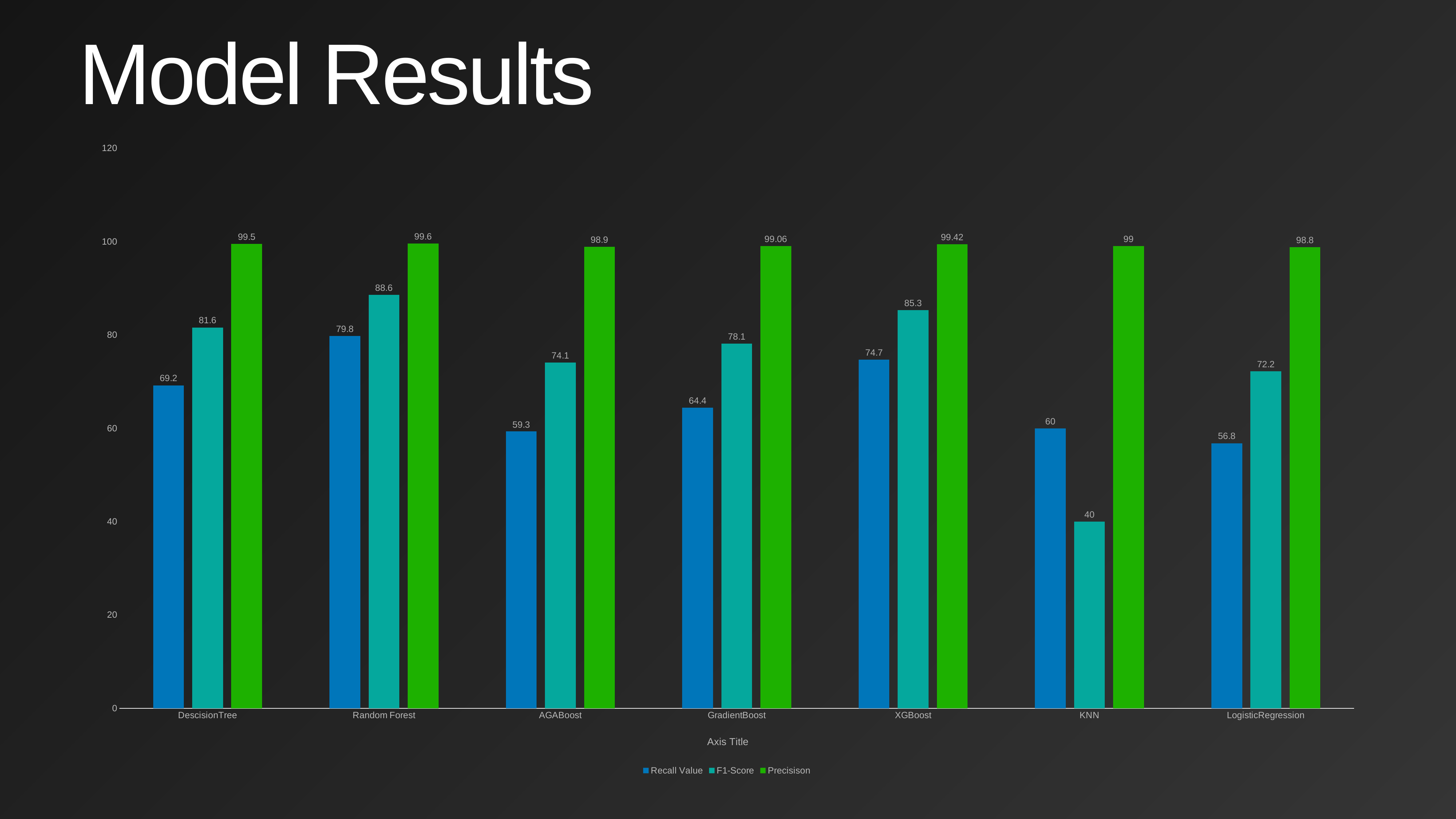

# Model Results

### Chart

| Category | Recall Value | F1-Score | Precisison  |
|---|---|---|---|
| DescisionTree | 69.2 | 81.6 | 99.5 |
| Random Forest | 79.8 | 88.6 | 99.6 |
| AGABoost | 59.3 | 74.1 | 98.9 |
| GradientBoost | 64.4 | 78.1 | 99.06 |
| XGBoost | 74.7 | 85.3 | 99.42 |
| KNN | 60.0 | 40.0 | 99.0 |
| LogisticRegression | 56.8 | 72.2 | 98.8 |